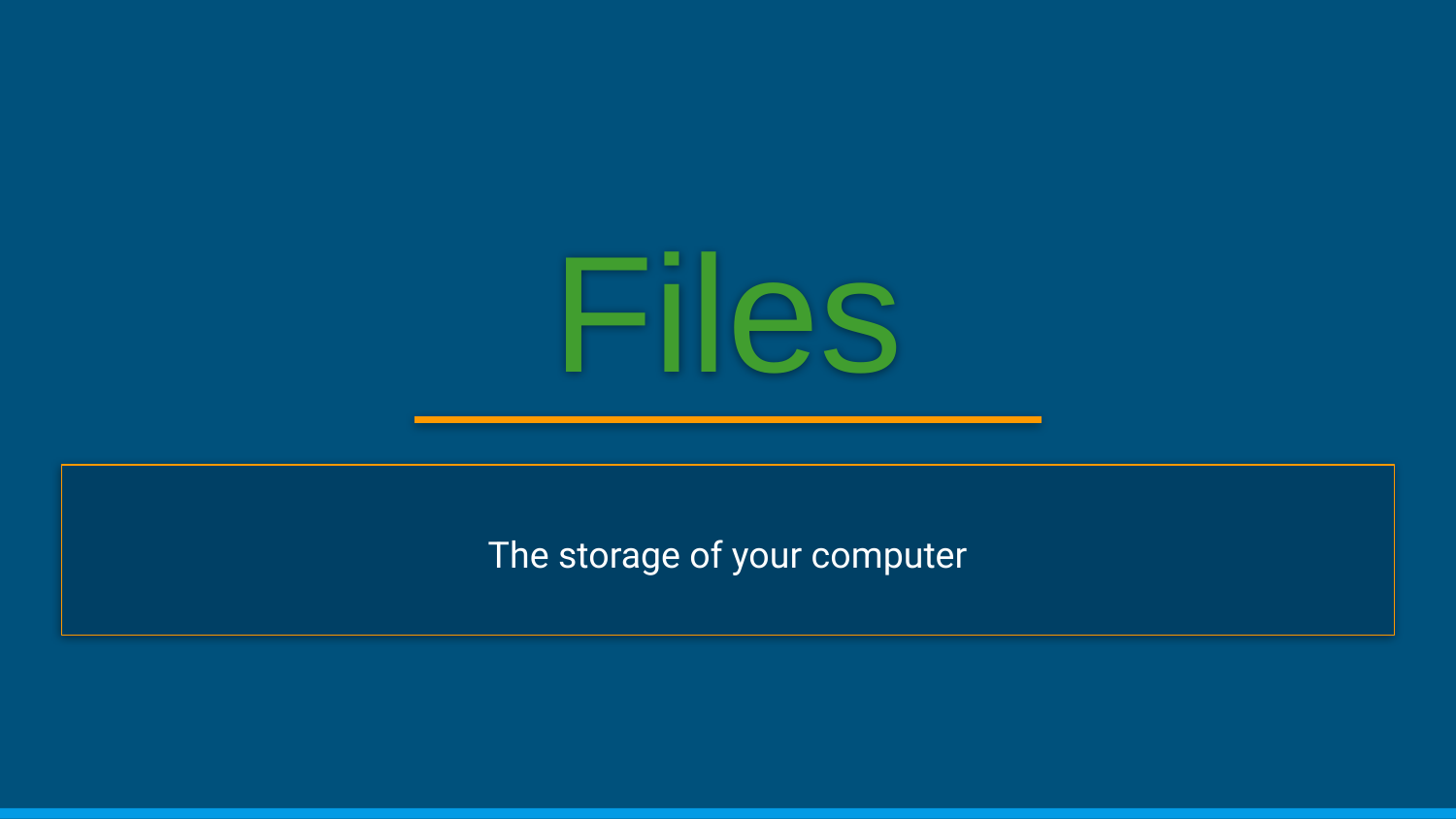

# Files
The storage of your computer